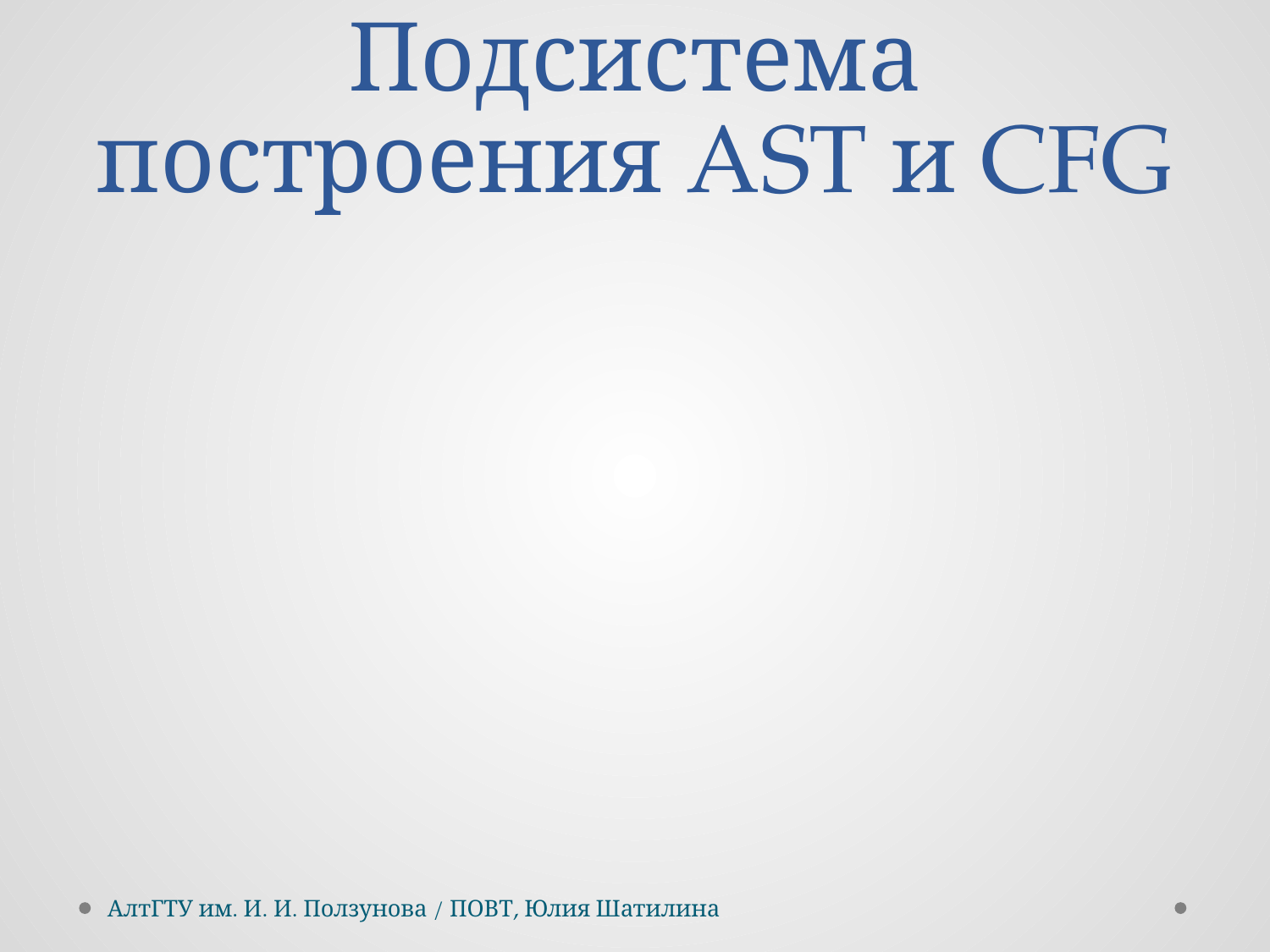

# Подсистема построения AST и CFG
АлтГТУ им. И. И. Ползунова / ПОВТ, Юлия Шатилина